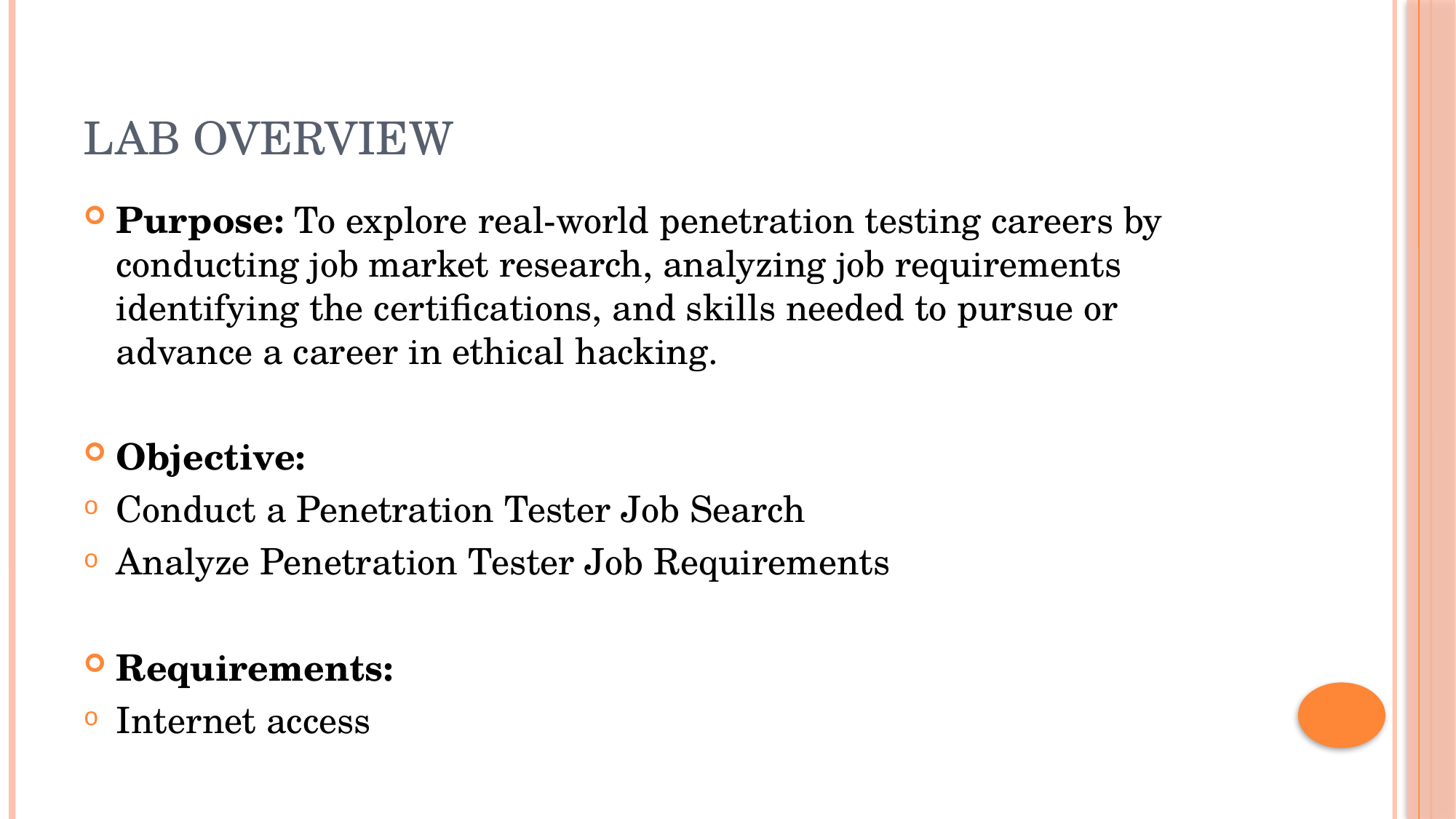

# Lab Overview
Purpose: To explore real-world penetration testing careers by conducting job market research, analyzing job requirements identifying the certifications, and skills needed to pursue or advance a career in ethical hacking.

Objective:
Conduct a Penetration Tester Job Search
Analyze Penetration Tester Job Requirements

Requirements:
Internet access